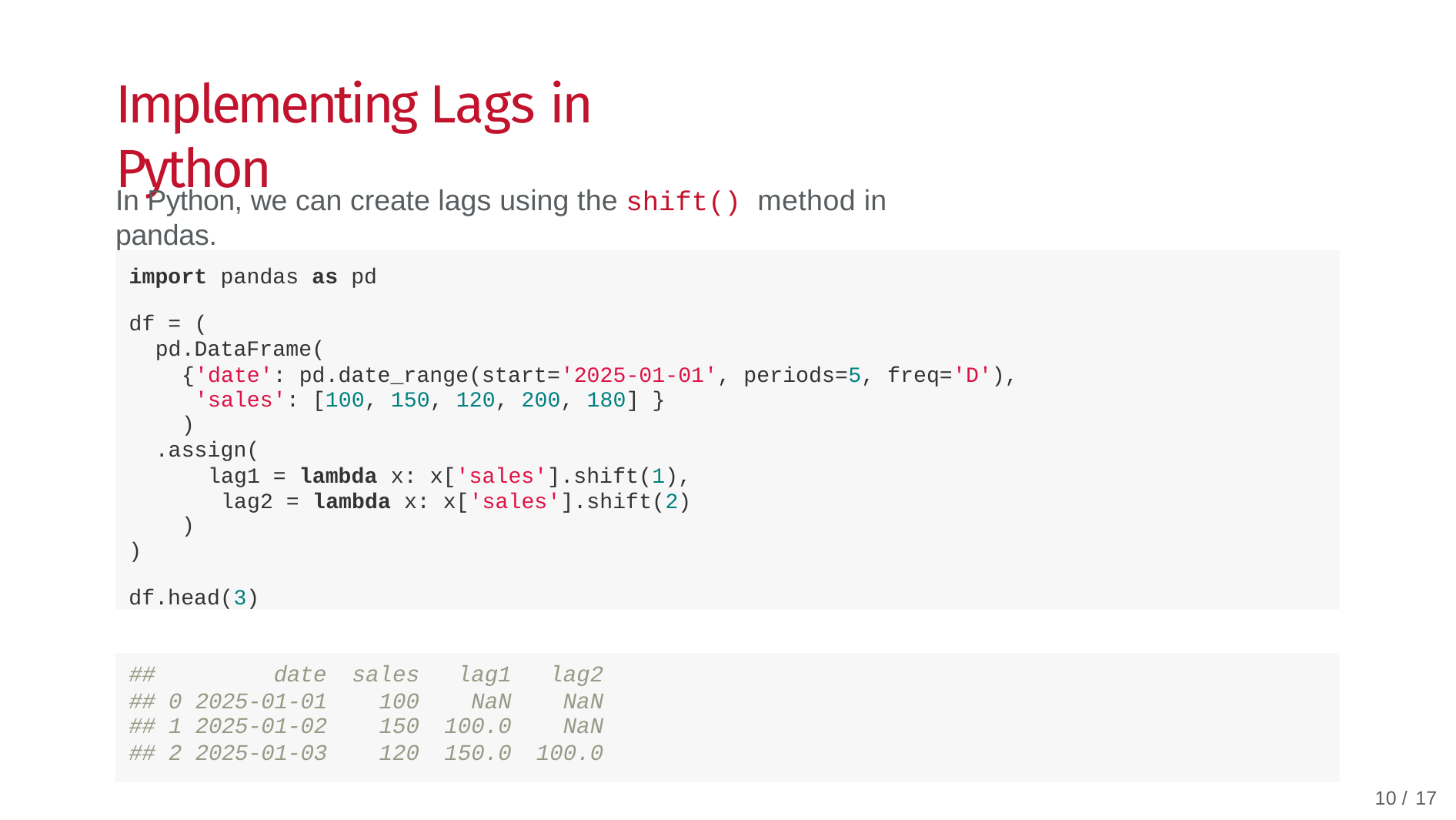

# Implementing Lags in Python
In Python, we can create lags using the shift() method in pandas.
import pandas as pd
df = (
pd.DataFrame(
{'date': pd.date_range(start='2025-01-01', periods=5, freq='D'),  'sales': [100, 150, 120, 200, 180] }
)
.assign(
lag1 = lambda x: x['sales'].shift(1),  lag2 = lambda x: x['sales'].shift(2)
)
)
df.head(3)

| ## | date | sales | lag1 | lag2 |
| --- | --- | --- | --- | --- |
| ## 0 2025-01-01 |  | 100 | NaN | NaN |
| ## 1 2025-01-02 |  | 150 | 100.0 | NaN |
| ## 2 2025-01-03 |  | 120 | 150.0 | 100.0 |
10 / 17